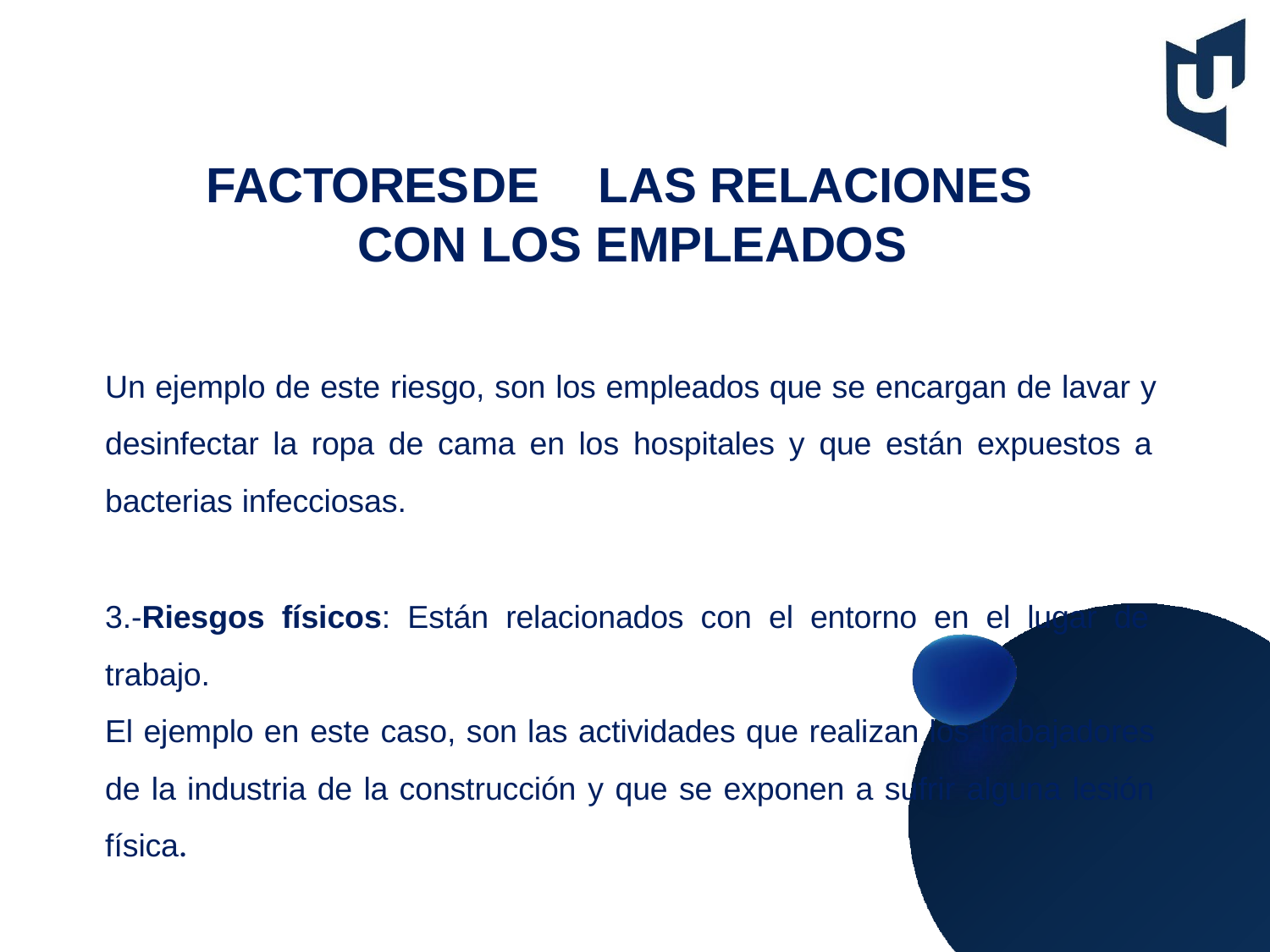

# FACTORES	DE	LAS RELACIONES  CON LOS EMPLEADOS
Un ejemplo de este riesgo, son los empleados que se encargan de lavar y  desinfectar la ropa de cama en los hospitales y que están expuestos a  bacterias infecciosas.

3.-Riesgos físicos: Están relacionados con el entorno en el lugar de  trabajo.
El ejemplo en este caso, son las actividades que realizan los trabajadores  de la industria de la construcción y que se exponen a sufrir alguna lesión  física.